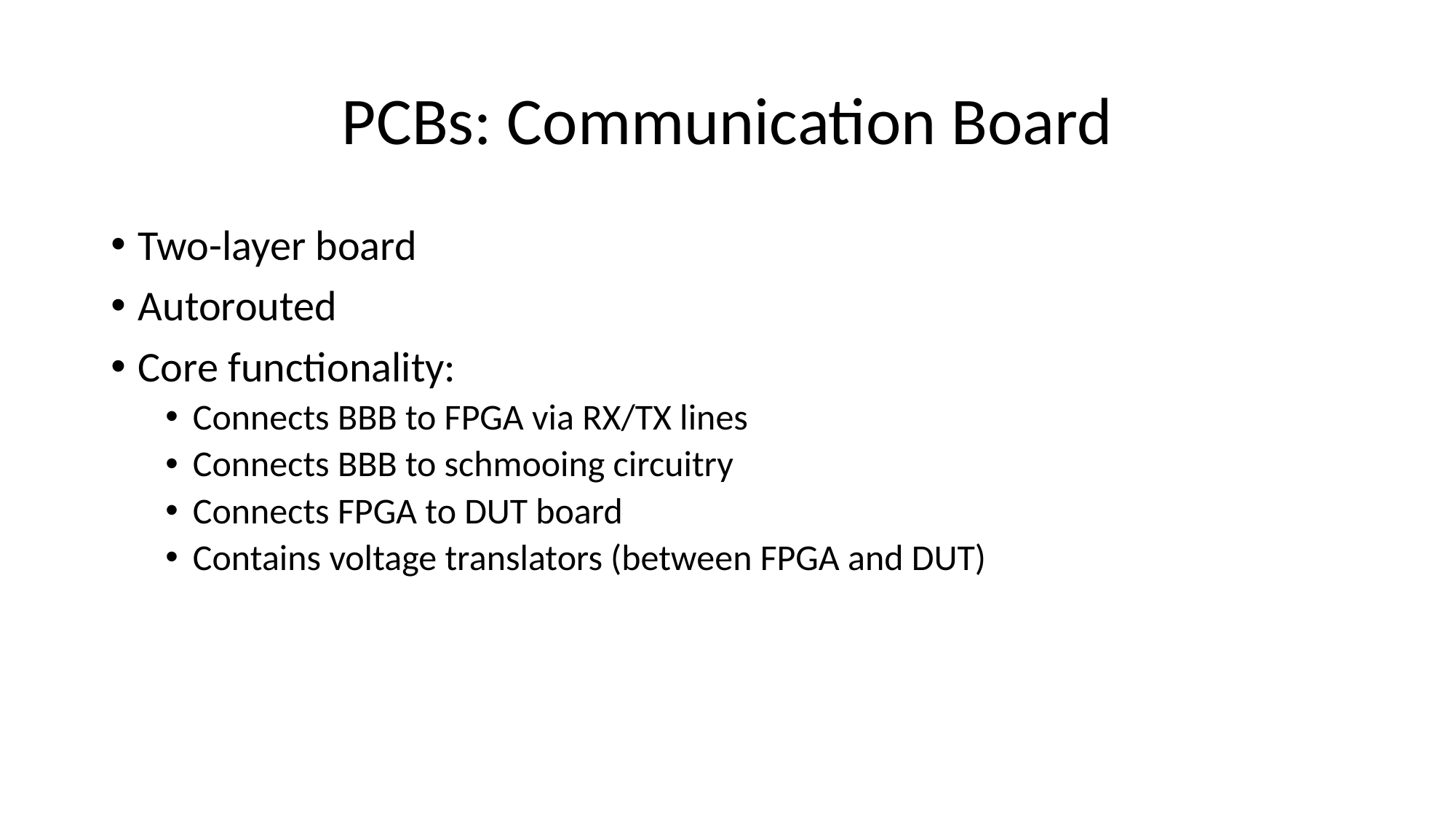

# PCBs: Communication Board
Two-layer board
Autorouted
Core functionality:
Connects BBB to FPGA via RX/TX lines
Connects BBB to schmooing circuitry
Connects FPGA to DUT board
Contains voltage translators (between FPGA and DUT)